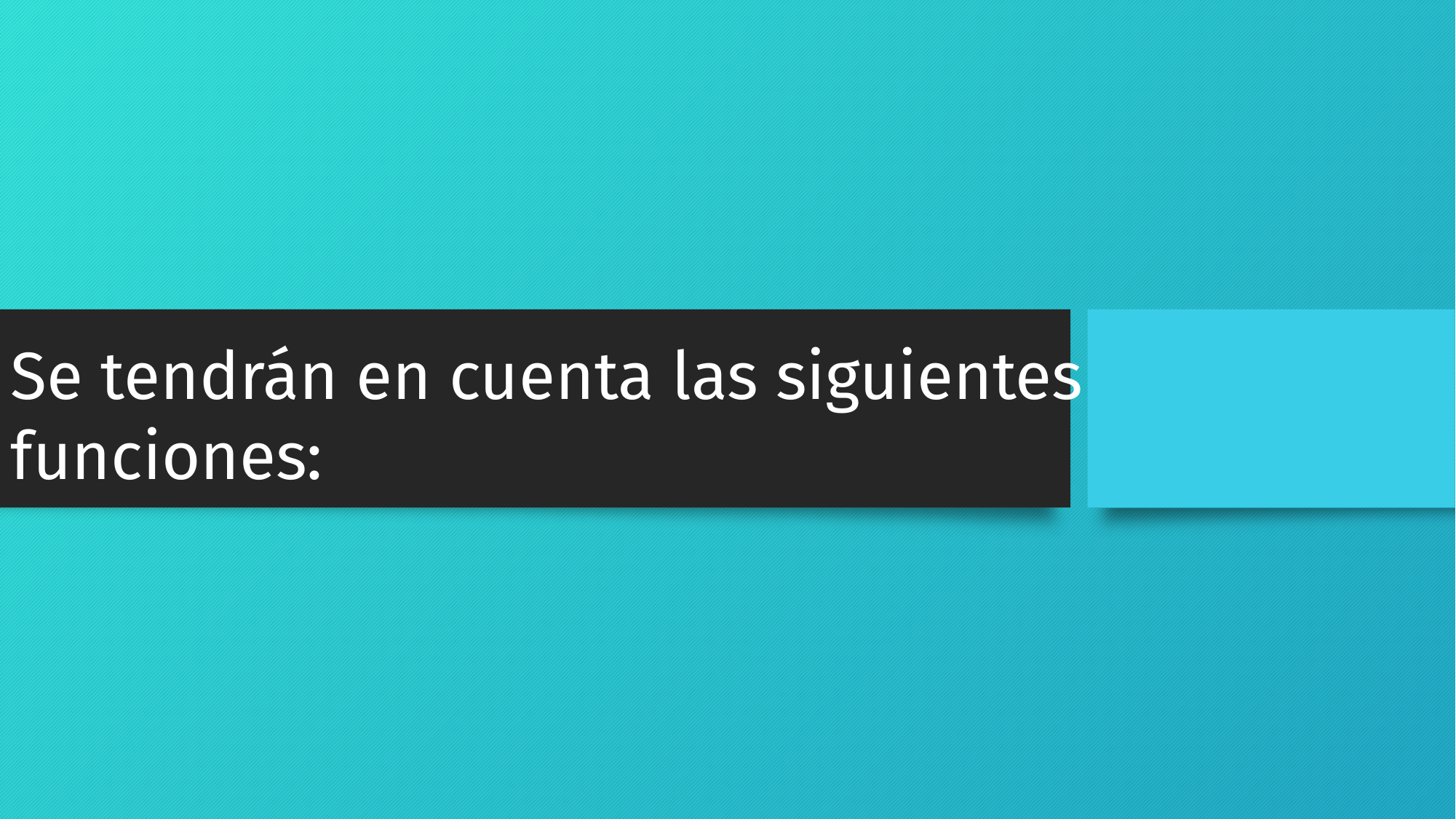

Se tendrán en cuenta las siguientes funciones: